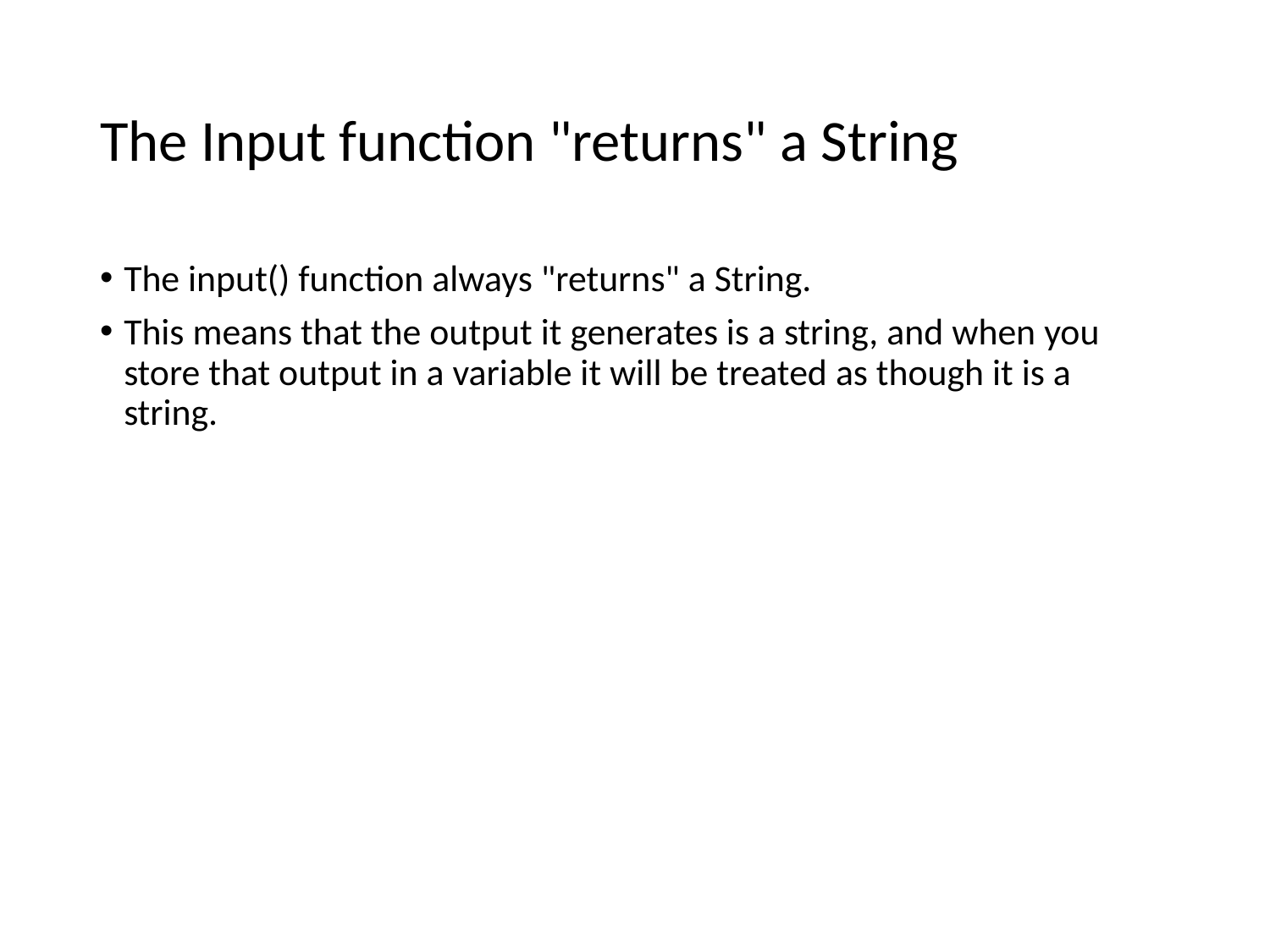

# The Input function "returns" a String
The input() function always "returns" a String.
This means that the output it generates is a string, and when you store that output in a variable it will be treated as though it is a string.